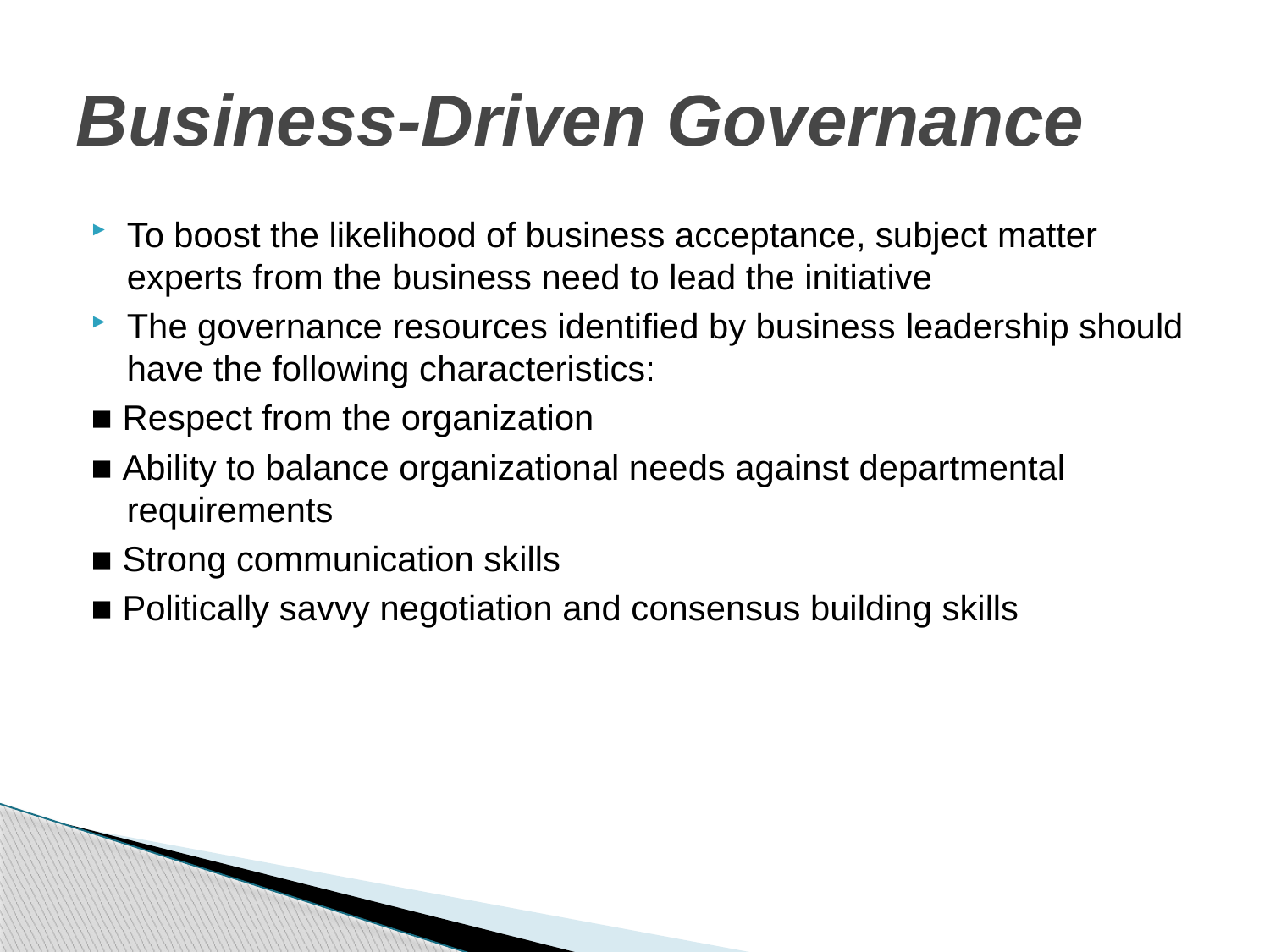

# Business-Driven Governance
To boost the likelihood of business acceptance, subject matter experts from the business need to lead the initiative
The governance resources identified by business leadership should have the following characteristics:
■ Respect from the organization
■ Ability to balance organizational needs against departmental requirements
■ Strong communication skills
■ Politically savvy negotiation and consensus building skills